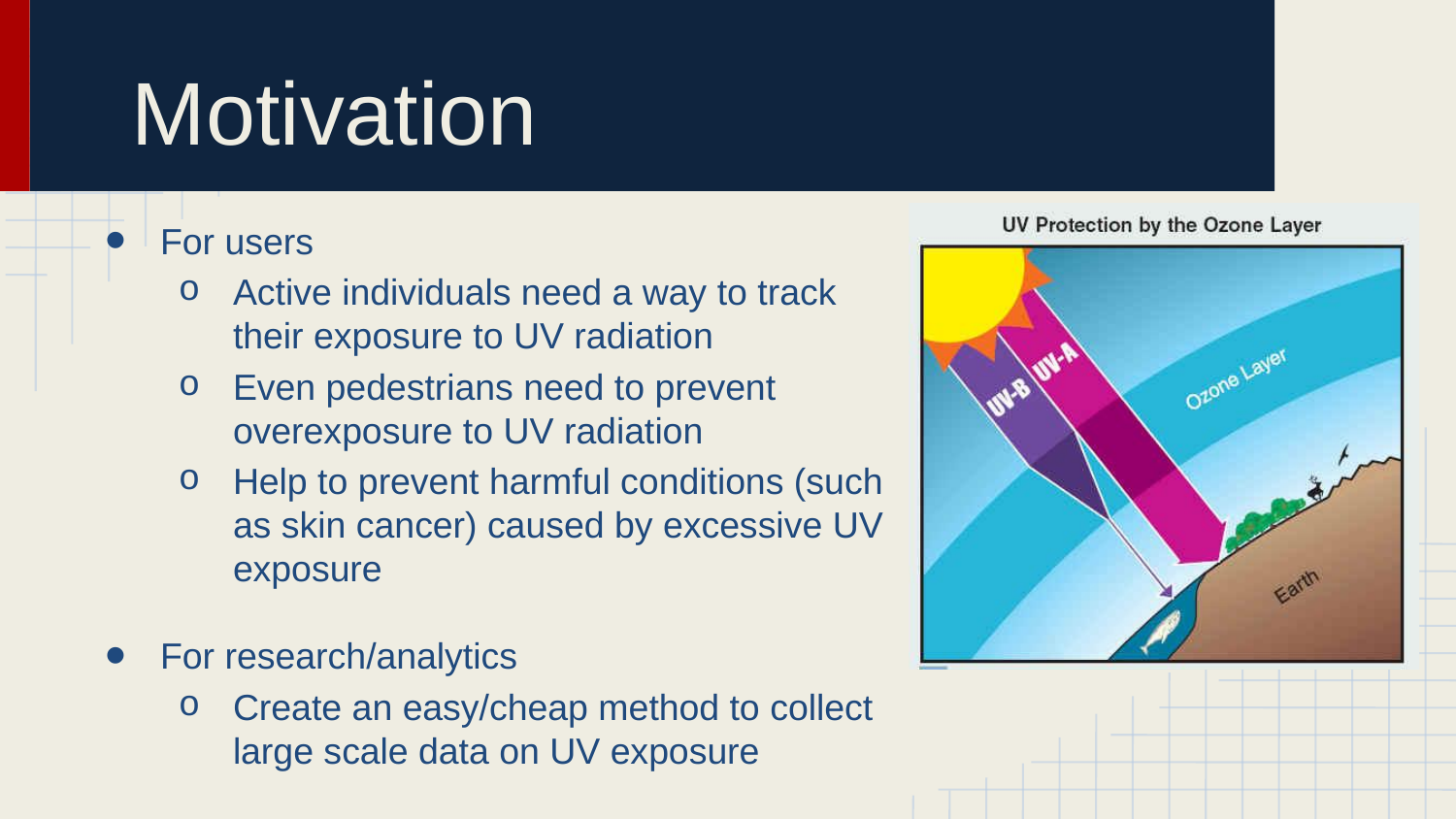

# Motivation
For users
Active individuals need a way to track their exposure to UV radiation
Even pedestrians need to prevent overexposure to UV radiation
Help to prevent harmful conditions (such as skin cancer) caused by excessive UV exposure

For research/analytics
Create an easy/cheap method to collect large scale data on UV exposure